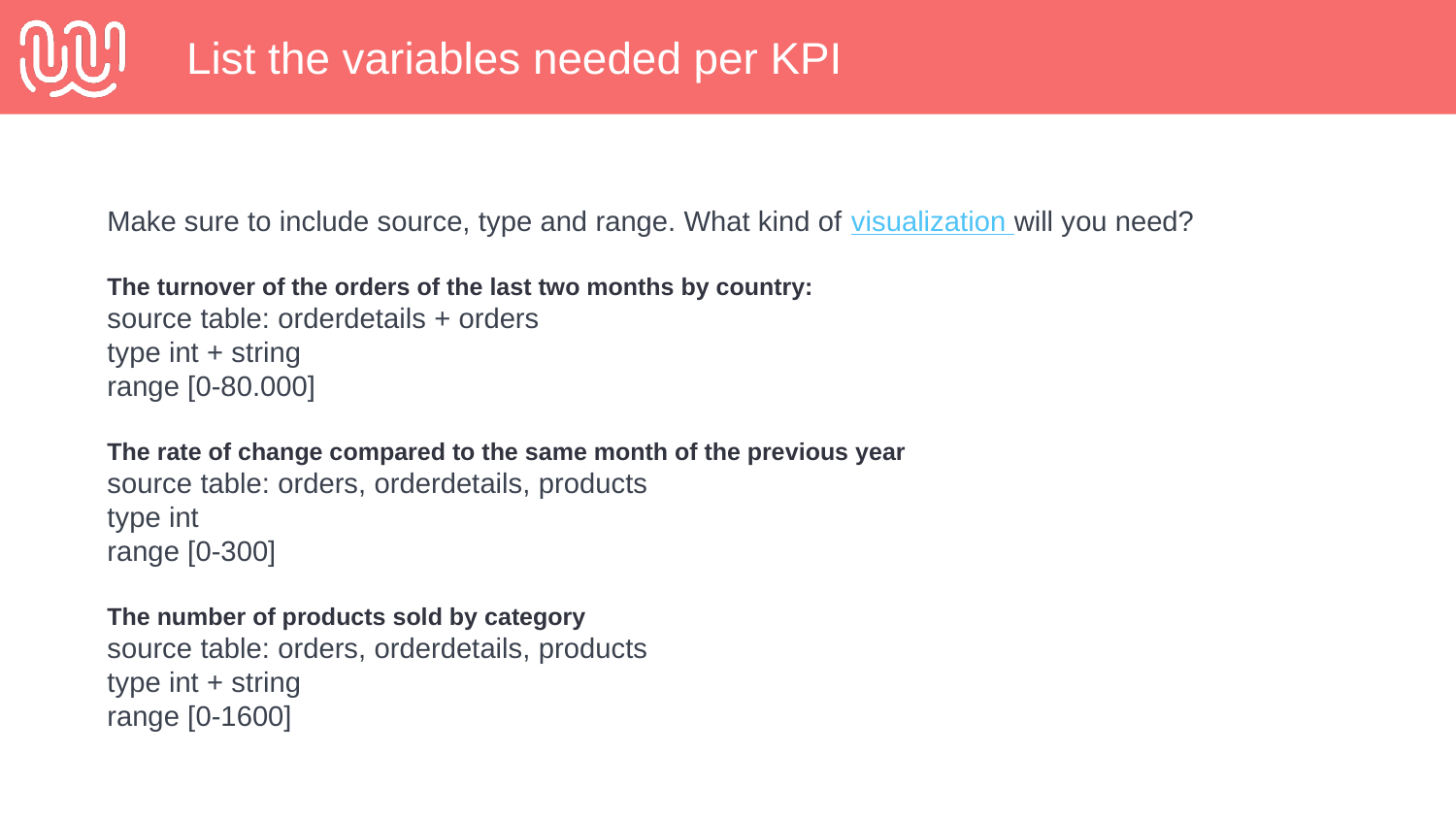

# List the variables needed per KPI
Make sure to include source, type and range. What kind of visualization will you need?

The turnover of the orders of the last two months by country:
source table: orderdetails + orders
type int + string
range [0-80.000]

The rate of change compared to the same month of the previous year
source table: orders, orderdetails, products
type int
range [0-300]

The number of products sold by category
source table: orders, orderdetails, products
type int + string
range [0-1600]